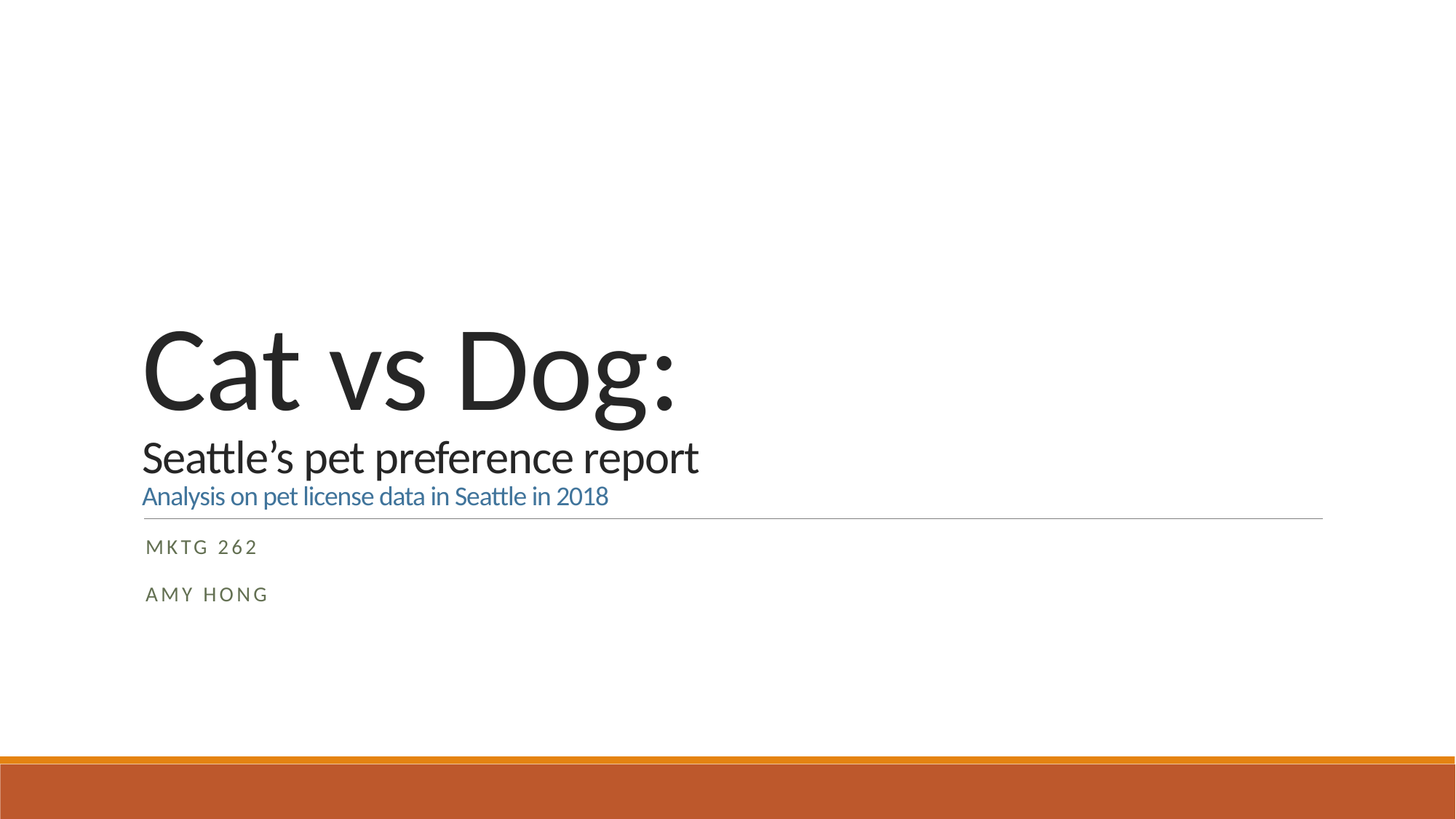

# Cat vs Dog: Seattle’s pet preference report Analysis on pet license data in Seattle in 2018
MKTG 262
Amy Hong